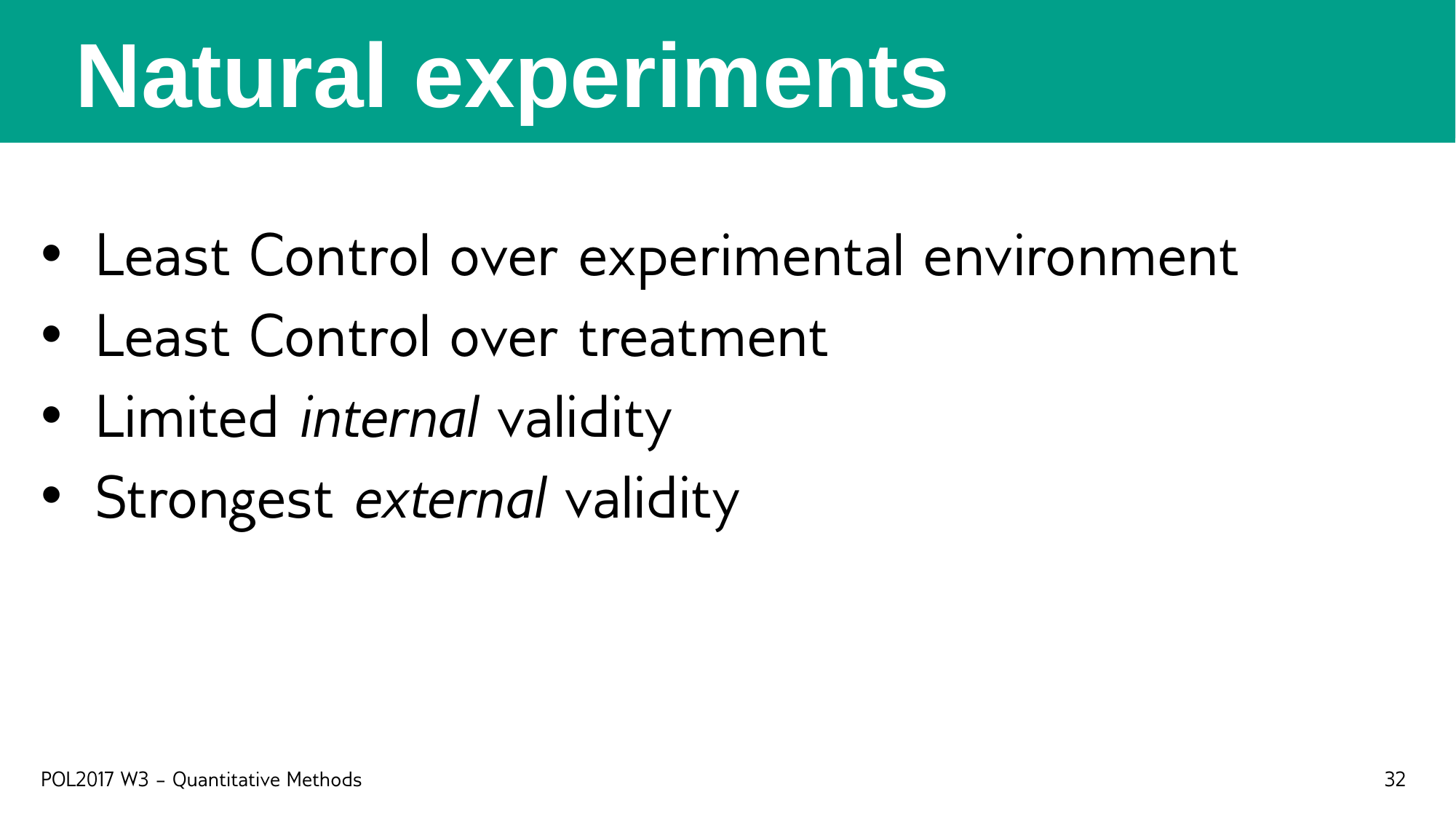

# Natural experiments
Least Control over experimental environment
Least Control over treatment
Limited internal validity
Strongest external validity
POL2017 W3 – Quantitative Methods
32